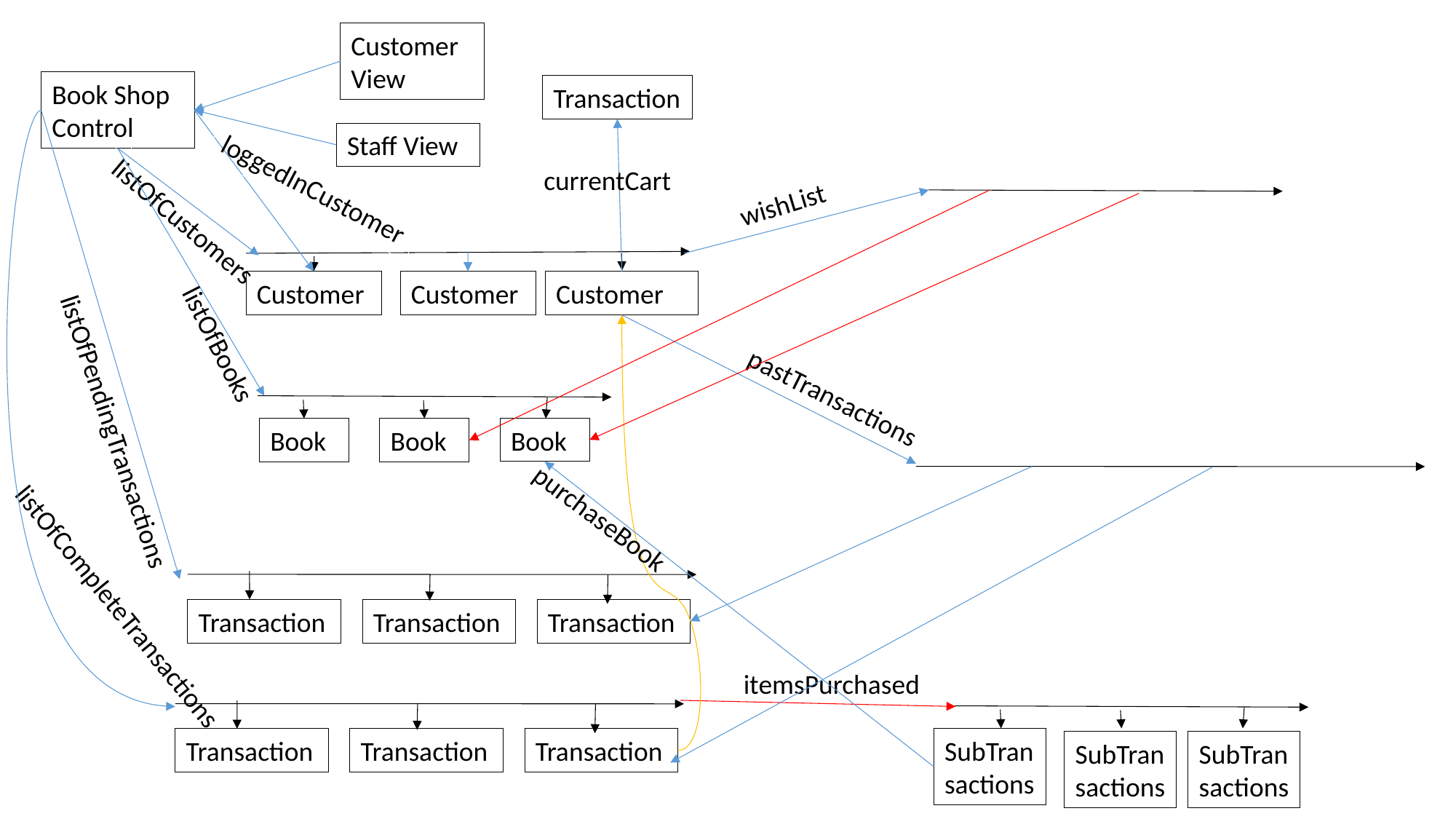

Customer View
Book Shop Control
Transaction
Staff View
currentCart
loggedInCustomer
wishList
listOfCustomers
Customer
Customer
Customer
listOfBooks
pastTransactions
listOfPendingTransactions
Book
Book
Book
purchaseBook
listOfCompleteTransactions
Transaction
Transaction
Transaction
itemsPurchased
SubTransactions
Transaction
Transaction
Transaction
SubTransactions
SubTransactions